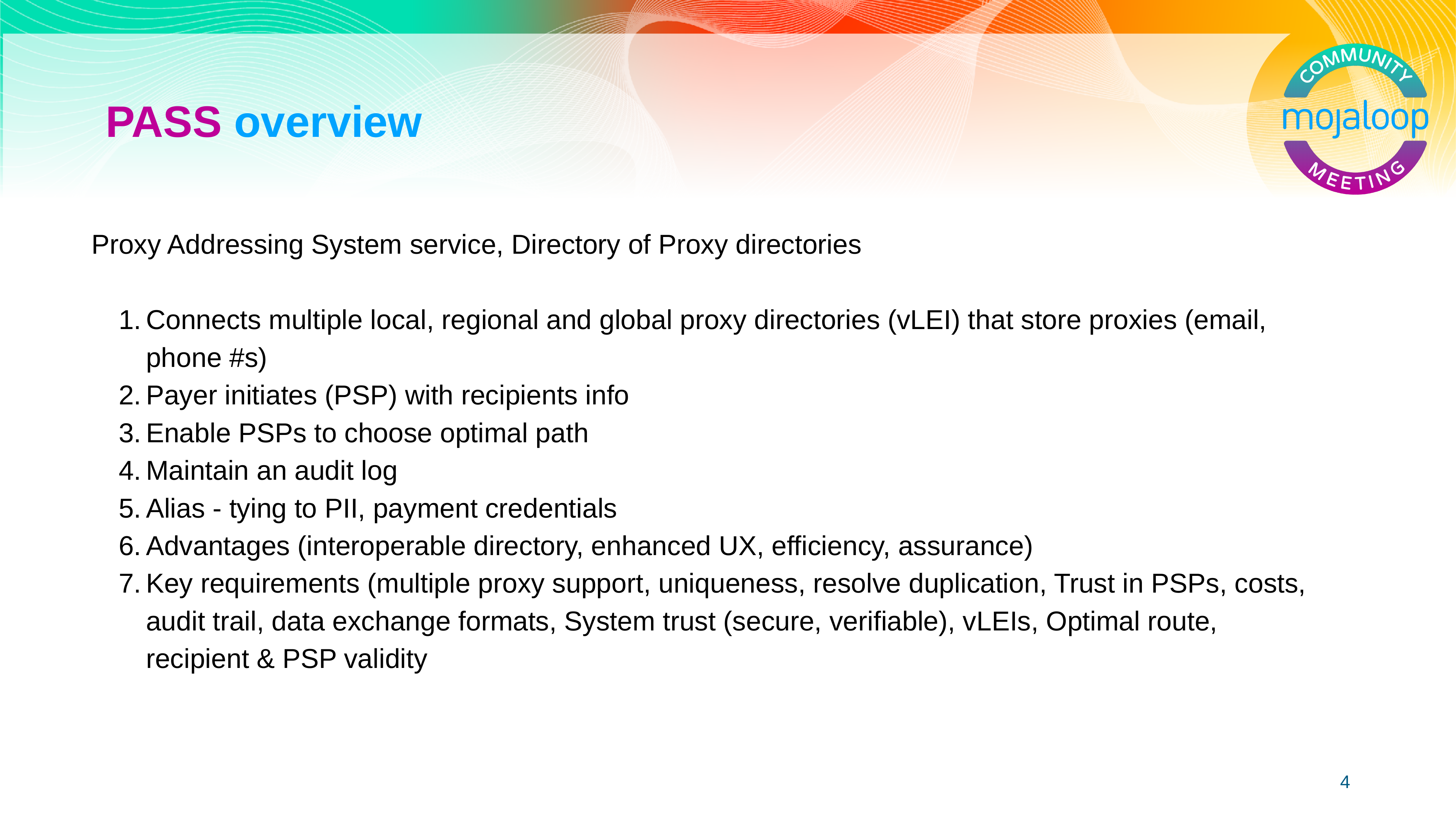

# PASS overview
Proxy Addressing System service, Directory of Proxy directories

Connects multiple local, regional and global proxy directories (vLEI) that store proxies (email, phone #s)
Payer initiates (PSP) with recipients info
Enable PSPs to choose optimal path
Maintain an audit log
Alias - tying to PII, payment credentials
Advantages (interoperable directory, enhanced UX, efficiency, assurance)
Key requirements (multiple proxy support, uniqueness, resolve duplication, Trust in PSPs, costs, audit trail, data exchange formats, System trust (secure, verifiable), vLEIs, Optimal route, recipient & PSP validity
4